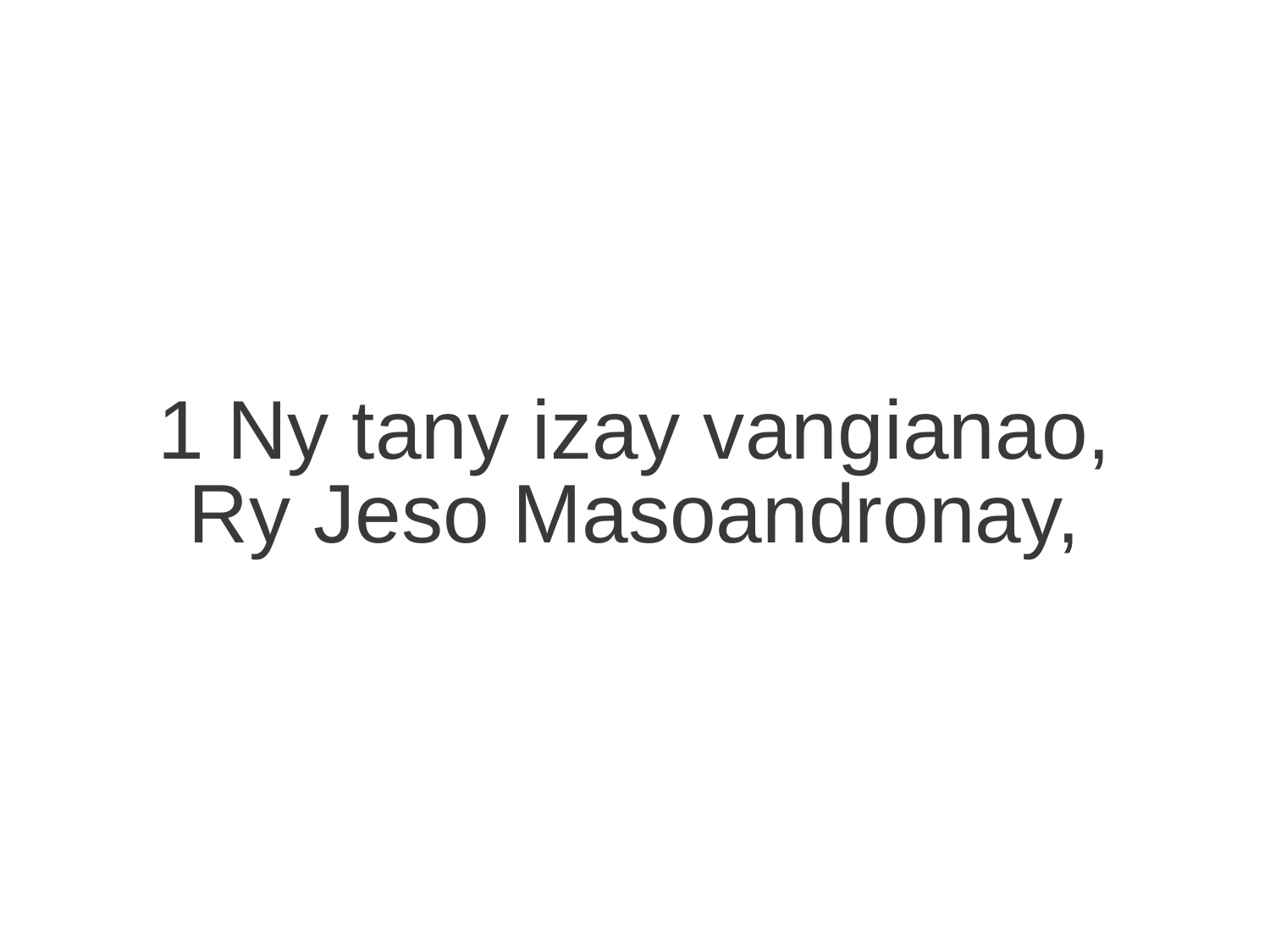

1 Ny tany izay vangianao,
Ry Jeso Masoandronay,